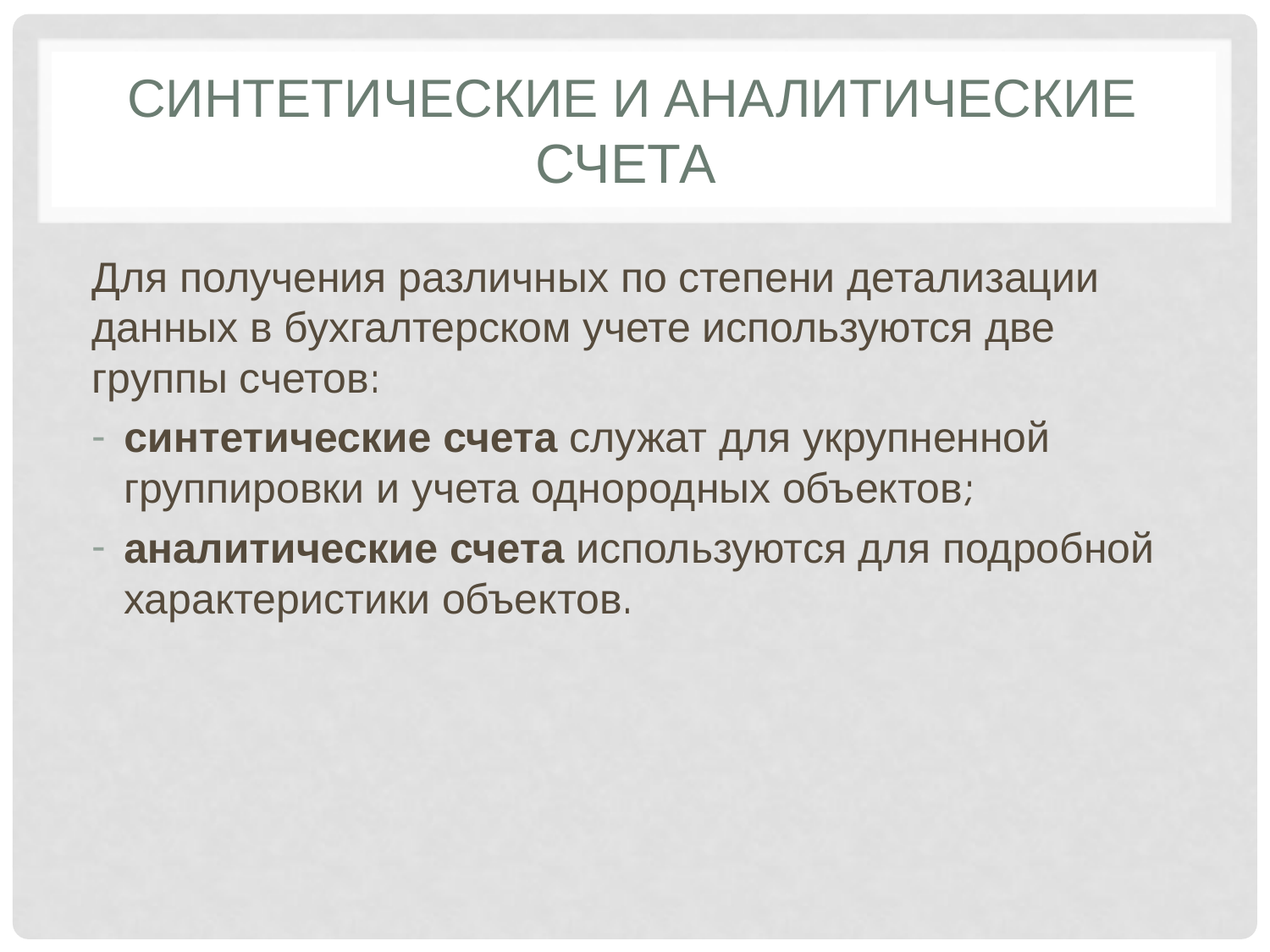

# Синтетические и аналитические Счета
Для получения различных по степени детализации данных в бухгалтерском учете используются две группы счетов:
синтетические счета служат для укрупненной группировки и учета однородных объектов;
аналитические счета используются для подробной характеристики объектов.